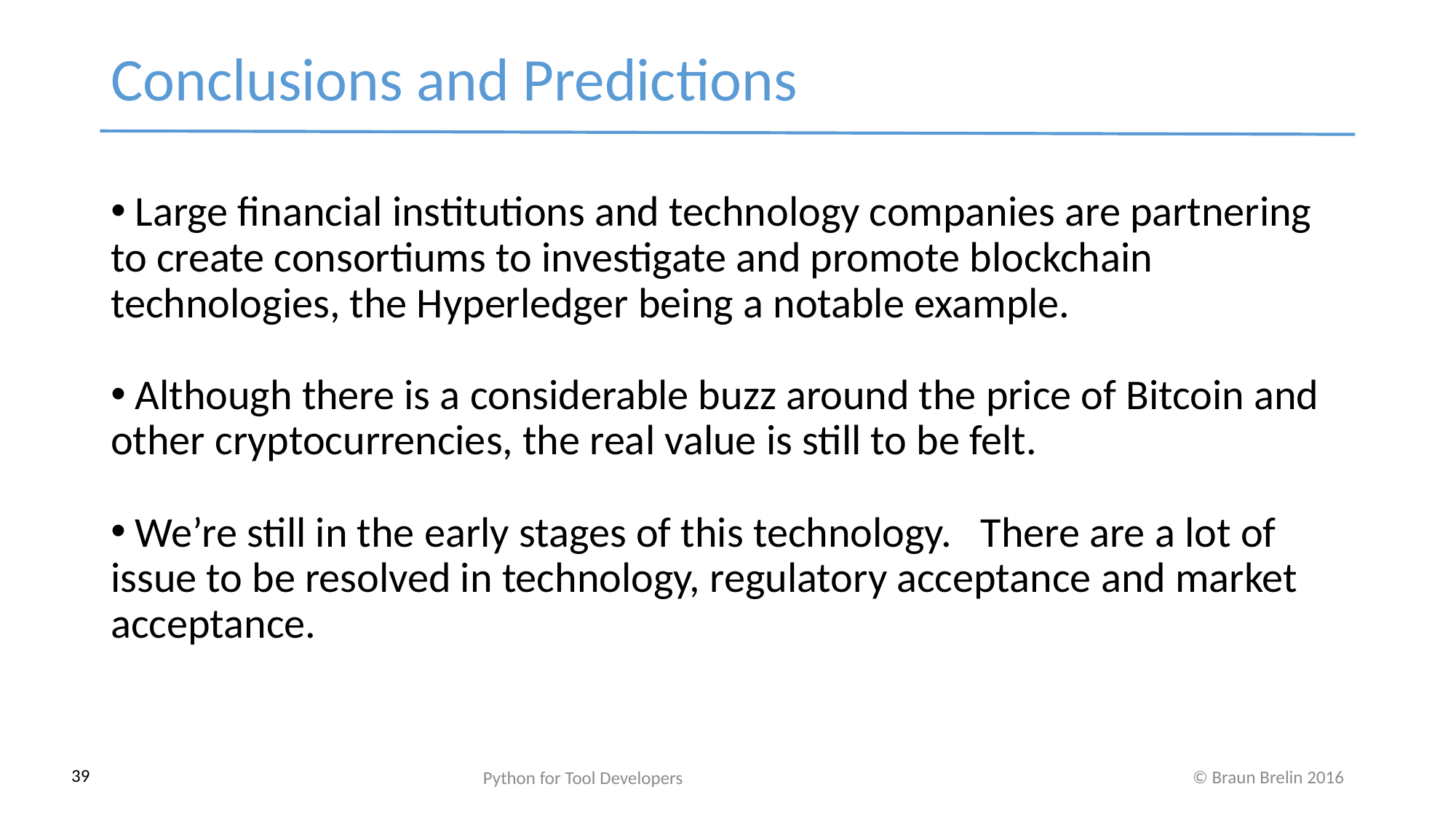

Conclusions and Predictions

 Large financial institutions and technology companies are partnering to create consortiums to investigate and promote blockchain technologies, the Hyperledger being a notable example.

 Although there is a considerable buzz around the price of Bitcoin and other cryptocurrencies, the real value is still to be felt.

 We’re still in the early stages of this technology.   There are a lot of issue to be resolved in technology, regulatory acceptance and market acceptance.

Python for Tool Developers
39